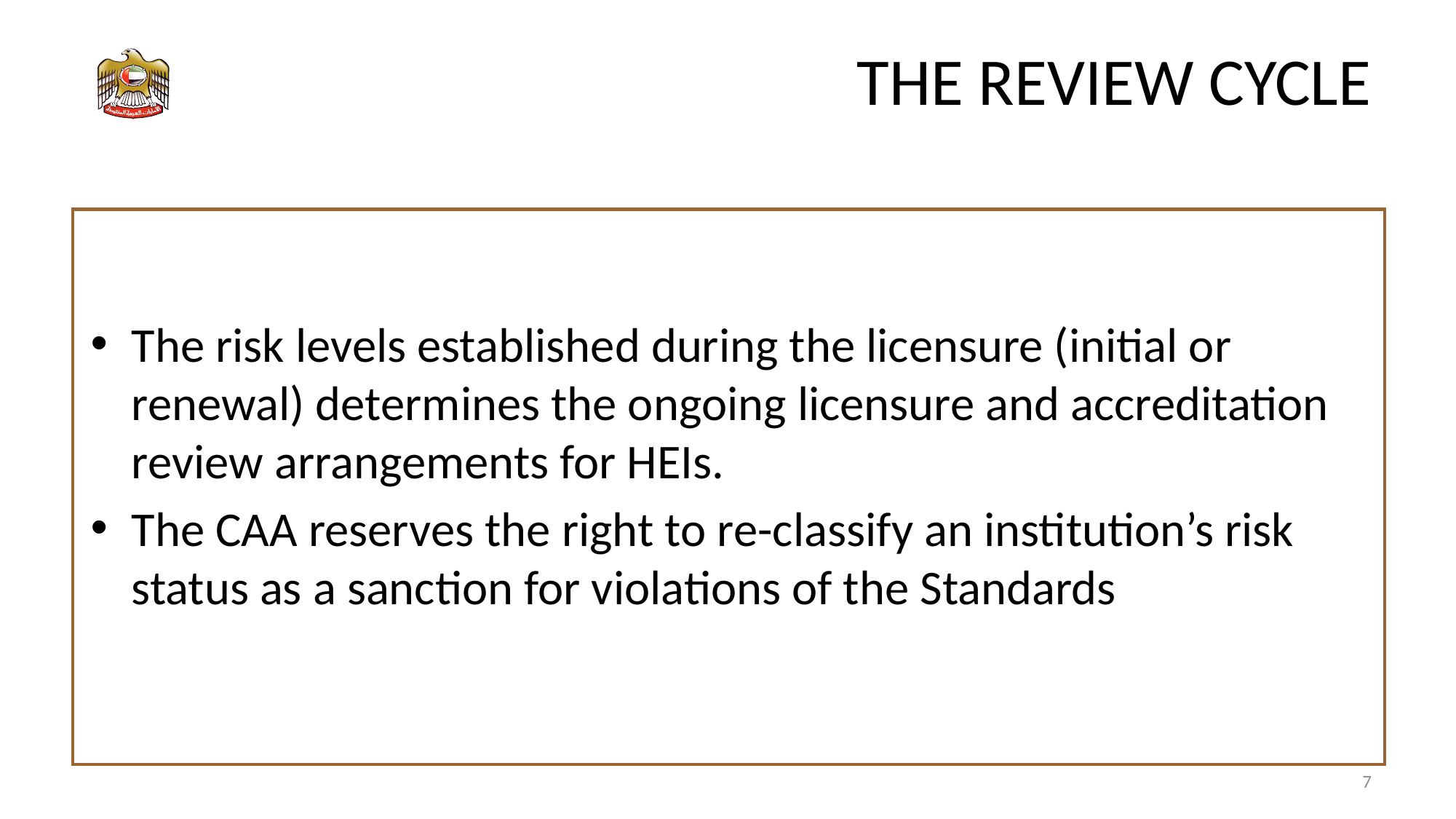

# THE REVIEW CYCLE
The risk levels established during the licensure (initial or renewal) determines the ongoing licensure and accreditation review arrangements for HEIs.
The CAA reserves the right to re-classify an institution’s risk status as a sanction for violations of the Standards

7